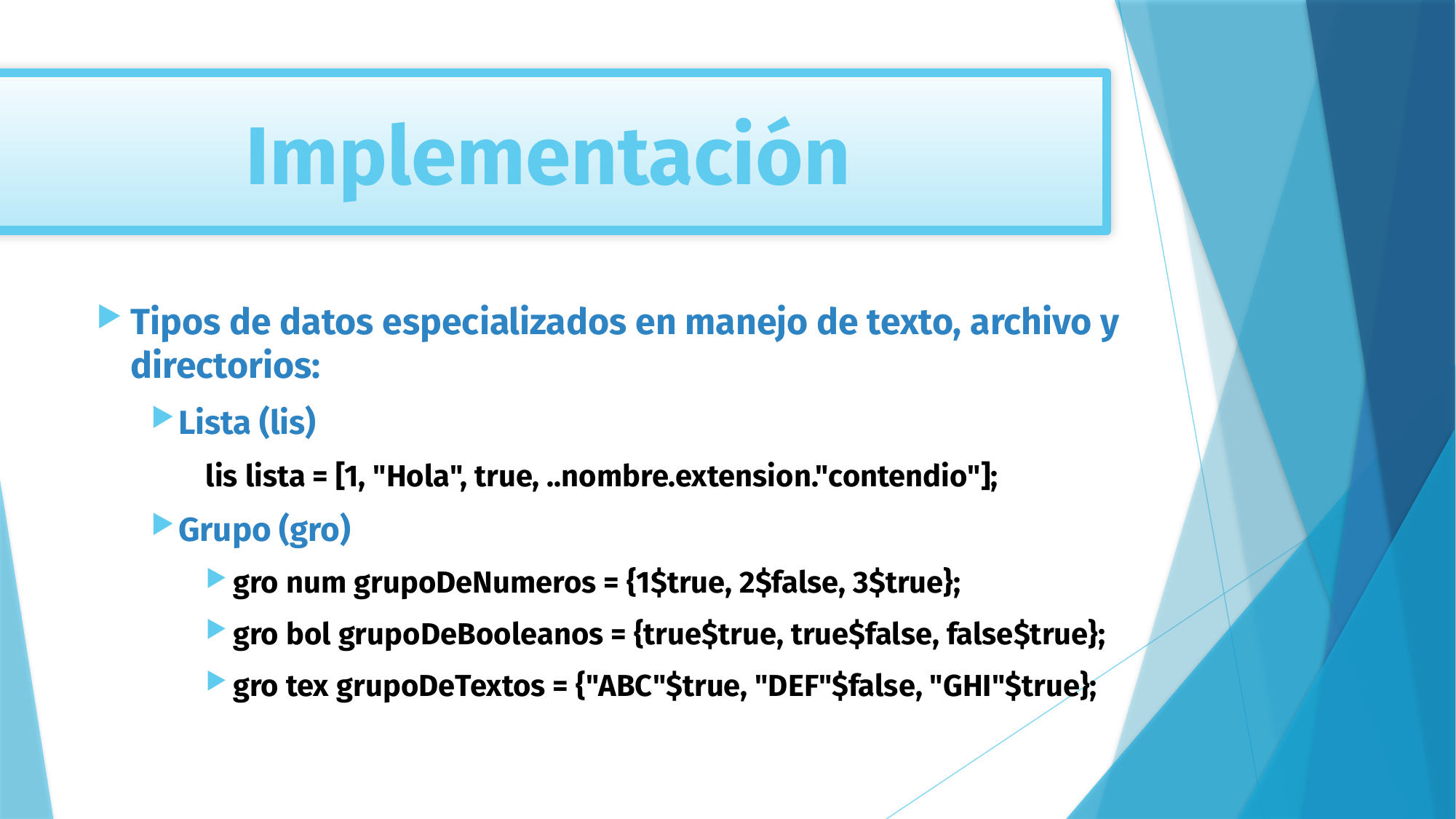

Implementación
Tipos de datos especializados en manejo de texto, archivo y directorios:
Lista (lis)
lis lista = [1, "Hola", true, ..nombre.extension."contendio"];
Grupo (gro)
gro num grupoDeNumeros = {1$true, 2$false, 3$true};
gro bol grupoDeBooleanos = {true$true, true$false, false$true};
gro tex grupoDeTextos = {"ABC"$true, "DEF"$false, "GHI"$true};